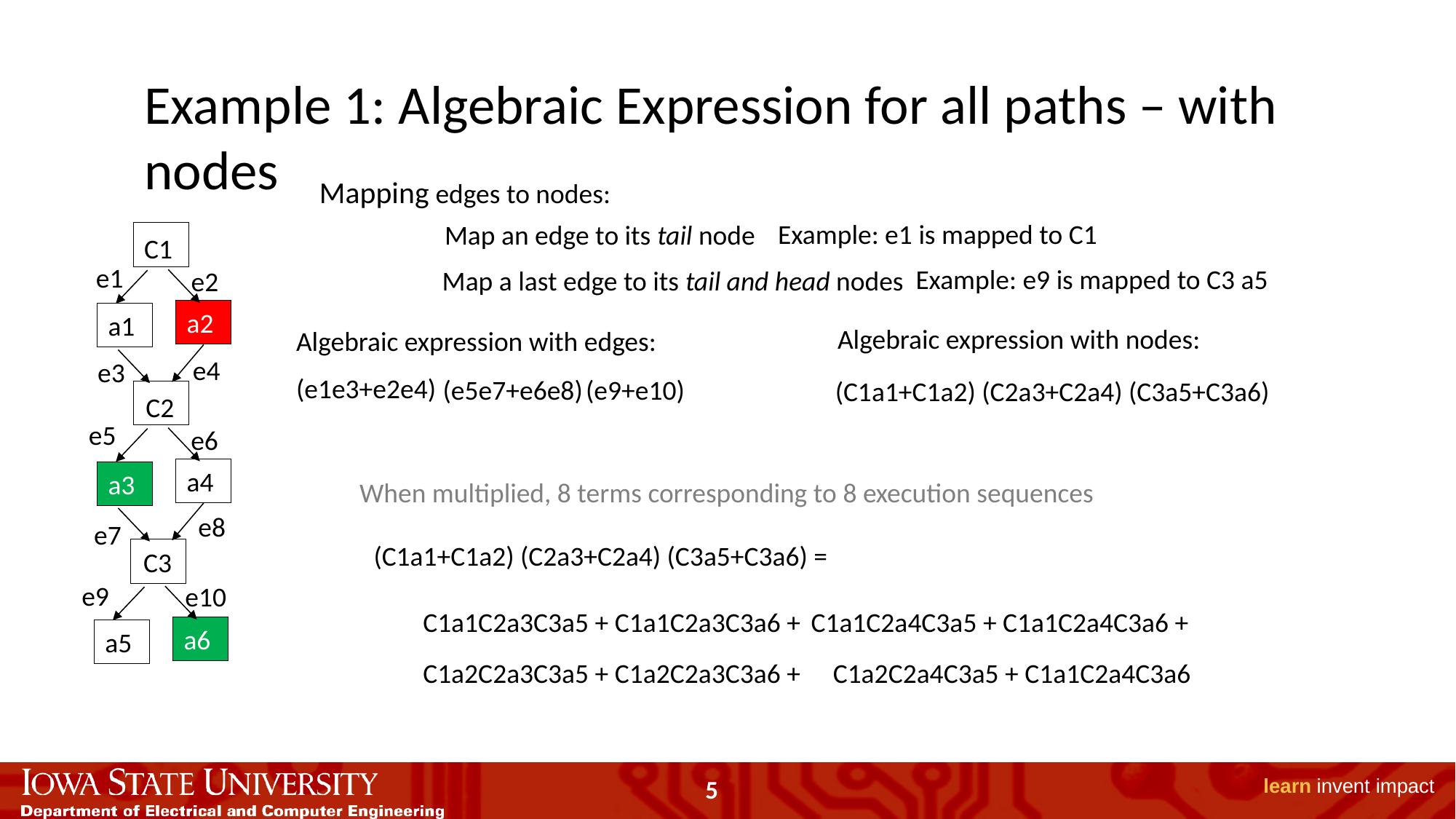

Example 1: Algebraic Expression for all paths – with nodes
Mapping edges to nodes:
Example: e1 is mapped to C1
Map an edge to its tail node

a2
a1
e1
e2

a4
a3
e5
e6

a6
a5
e9
e10
e4
e3
e8
e7
C1
Example: e9 is mapped to C3 a5
Map a last edge to its tail and head nodes
Algebraic expression with nodes:
Algebraic expression with edges:

(e1e3+e2e4)

(e5e7+e6e8)
(e9+e10)

(C1a1+C1a2) (C2a3+C2a4) (C3a5+C3a6)
C2
When multiplied, 8 terms corresponding to 8 execution sequences

(C1a1+C1a2) (C2a3+C2a4) (C3a5+C3a6) =
C3
C1a1C2a3C3a5 + C1a1C2a3C3a6 +
C1a1C2a4C3a5 + C1a1C2a4C3a6 +
C1a2C2a3C3a5 + C1a2C2a3C3a6 +
C1a2C2a4C3a5 + C1a1C2a4C3a6
5